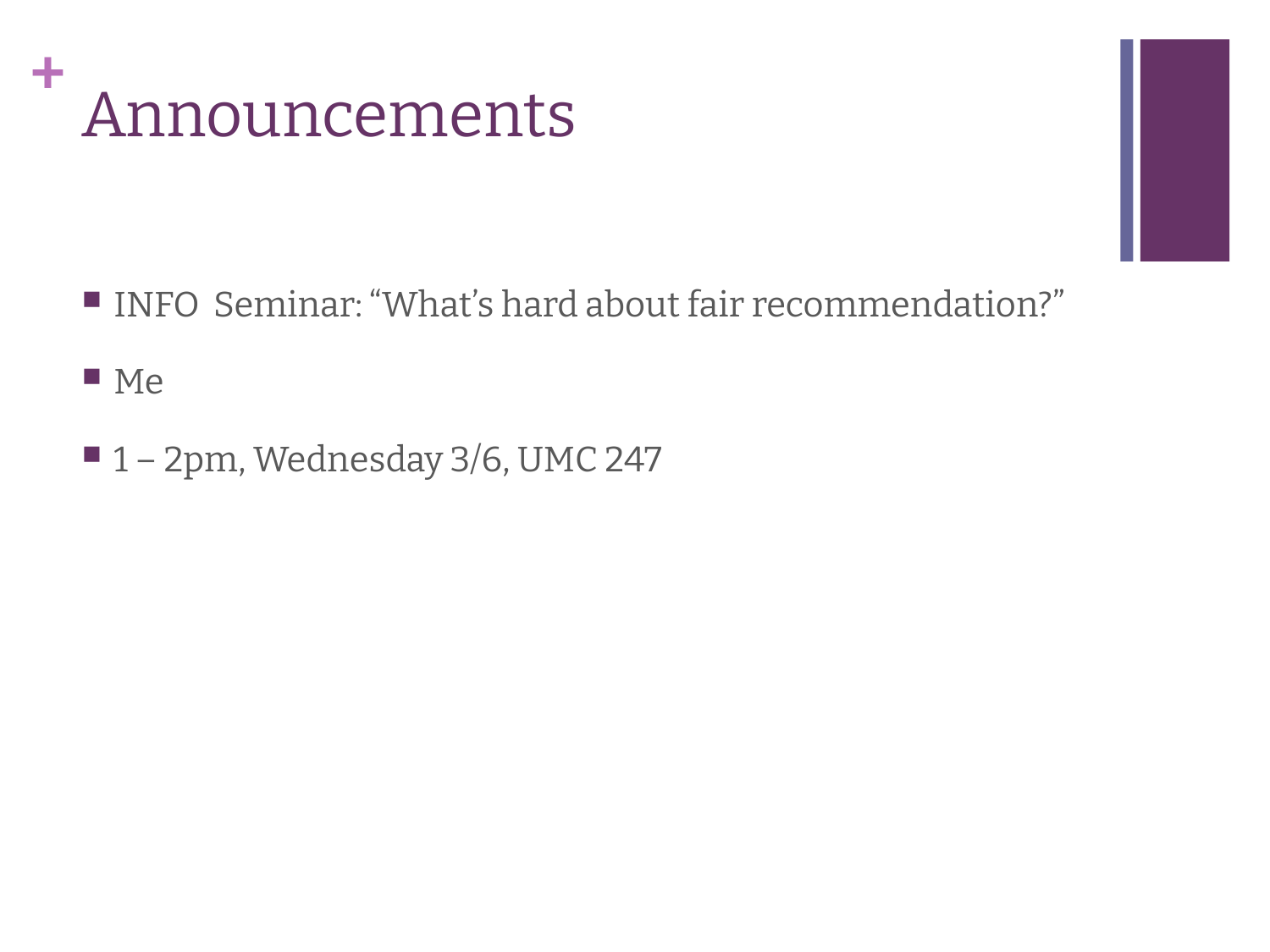

# Announcements
INFO  Seminar: “What’s hard about fair recommendation?”
Me
1 – 2pm, Wednesday 3/6, UMC 247